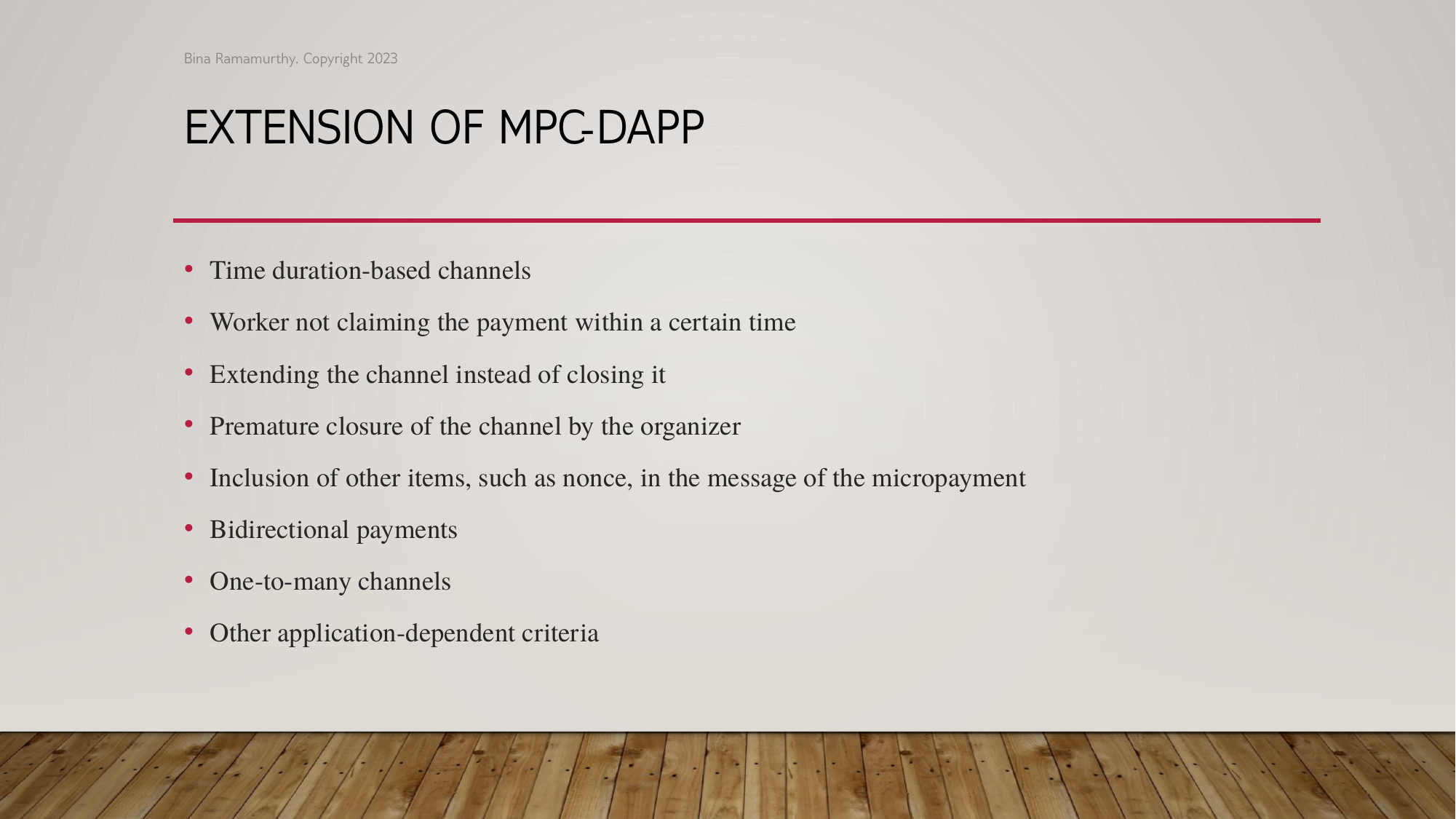

Bina Ramamurthy. Copyright 2023
# Extension of MPC-Dapp
Time duration-based channels
Worker not claiming the payment within a certain time
Extending the channel instead of closing it
Premature closure of the channel by the organizer
Inclusion of other items, such as nonce, in the message of the micropayment
Bidirectional payments
One-to-many channels
Other application-dependent criteria